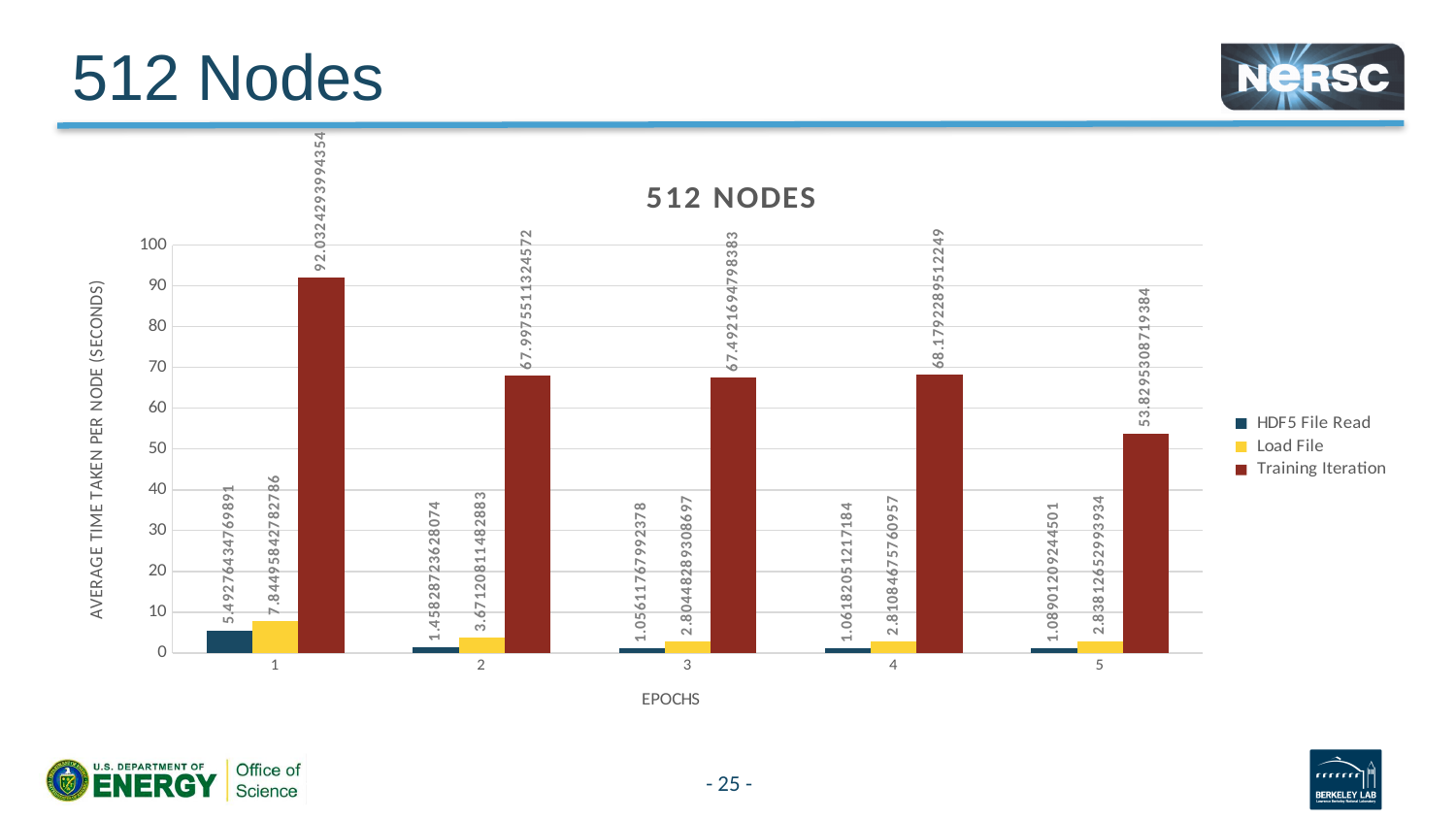

# 512 Nodes

### Chart: 512 NODES

| Category |  HDF5 File Read |  Load File |  Training Iteration |
|---|---|---|---|
- 25 -